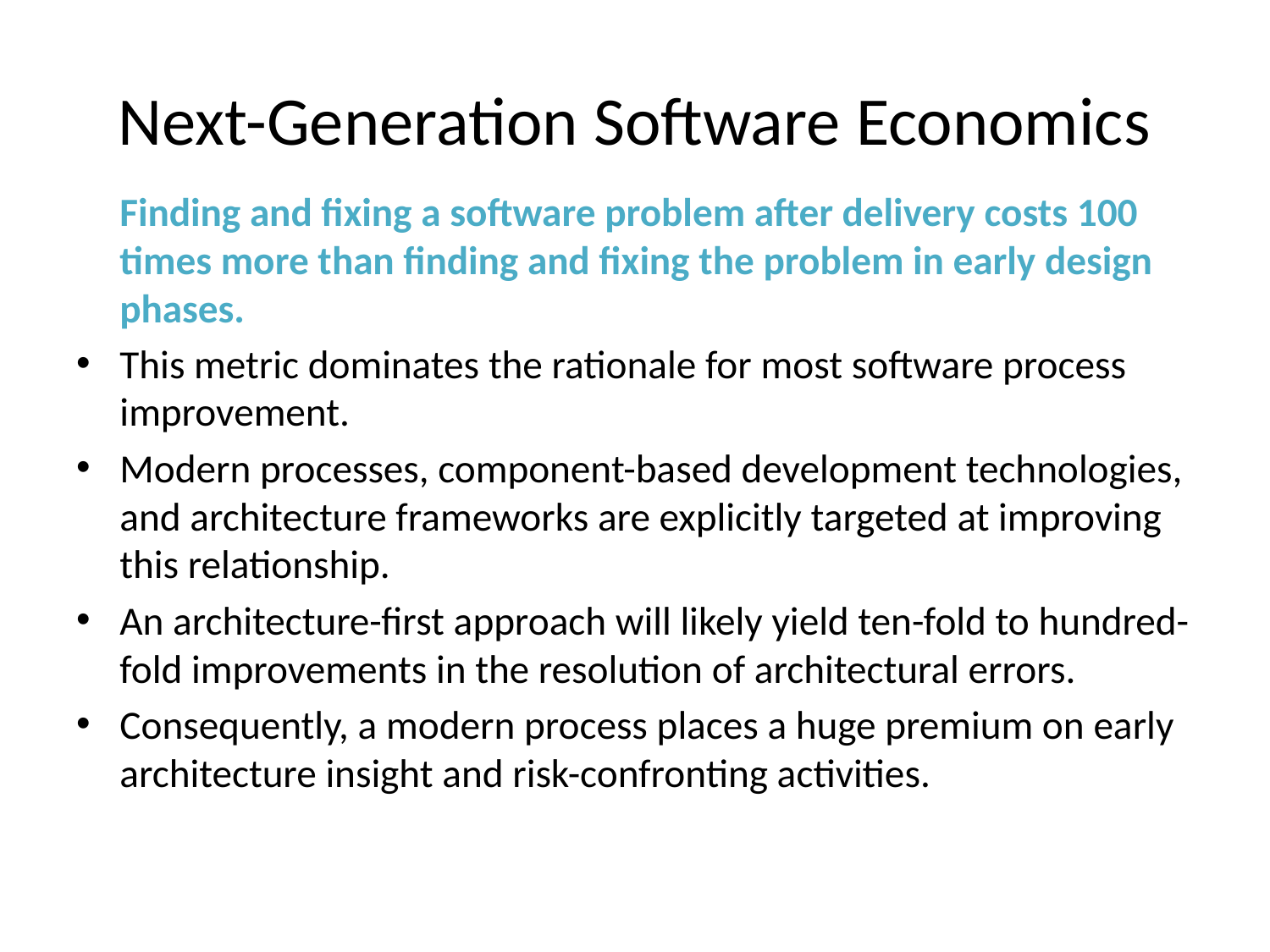

# Next-Generation Software Economics
	Finding and fixing a software problem after delivery costs 100 times more than finding and fixing the problem in early design phases.
This metric dominates the rationale for most software process improvement.
Modern processes, component-based development technologies, and architecture frameworks are explicitly targeted at improving this relationship.
An architecture-first approach will likely yield ten-fold to hundred-fold improvements in the resolution of architectural errors.
Consequently, a modern process places a huge premium on early architecture insight and risk-confronting activities.